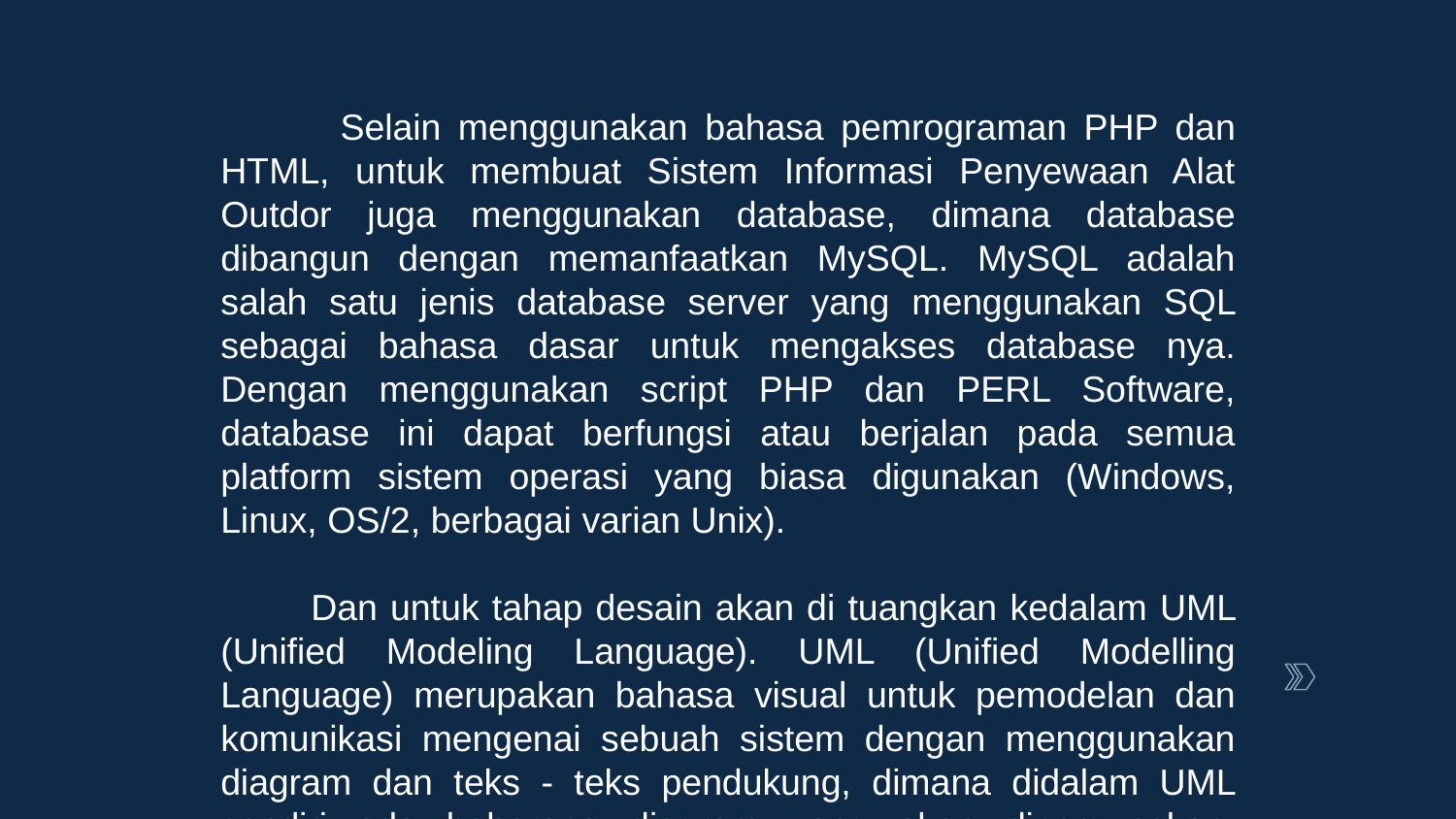

Selain menggunakan bahasa pemrograman PHP dan HTML, untuk membuat Sistem Informasi Penyewaan Alat Outdor juga menggunakan database, dimana database dibangun dengan memanfaatkan MySQL. MySQL adalah salah satu jenis database server yang menggunakan SQL sebagai bahasa dasar untuk mengakses database nya. Dengan menggunakan script PHP dan PERL Software, database ini dapat berfungsi atau berjalan pada semua platform sistem operasi yang biasa digunakan (Windows, Linux, OS/2, berbagai varian Unix).

       Dan untuk tahap desain akan di tuangkan kedalam UML (Unified Modeling Language). UML (Unified Modelling Language) merupakan bahasa visual untuk pemodelan dan komunikasi mengenai sebuah sistem dengan menggunakan diagram dan teks - teks pendukung, dimana didalam UML sendiri ada beberapa diagram yang akan dipergunakan, diantaranya use case diagram & class diagram.